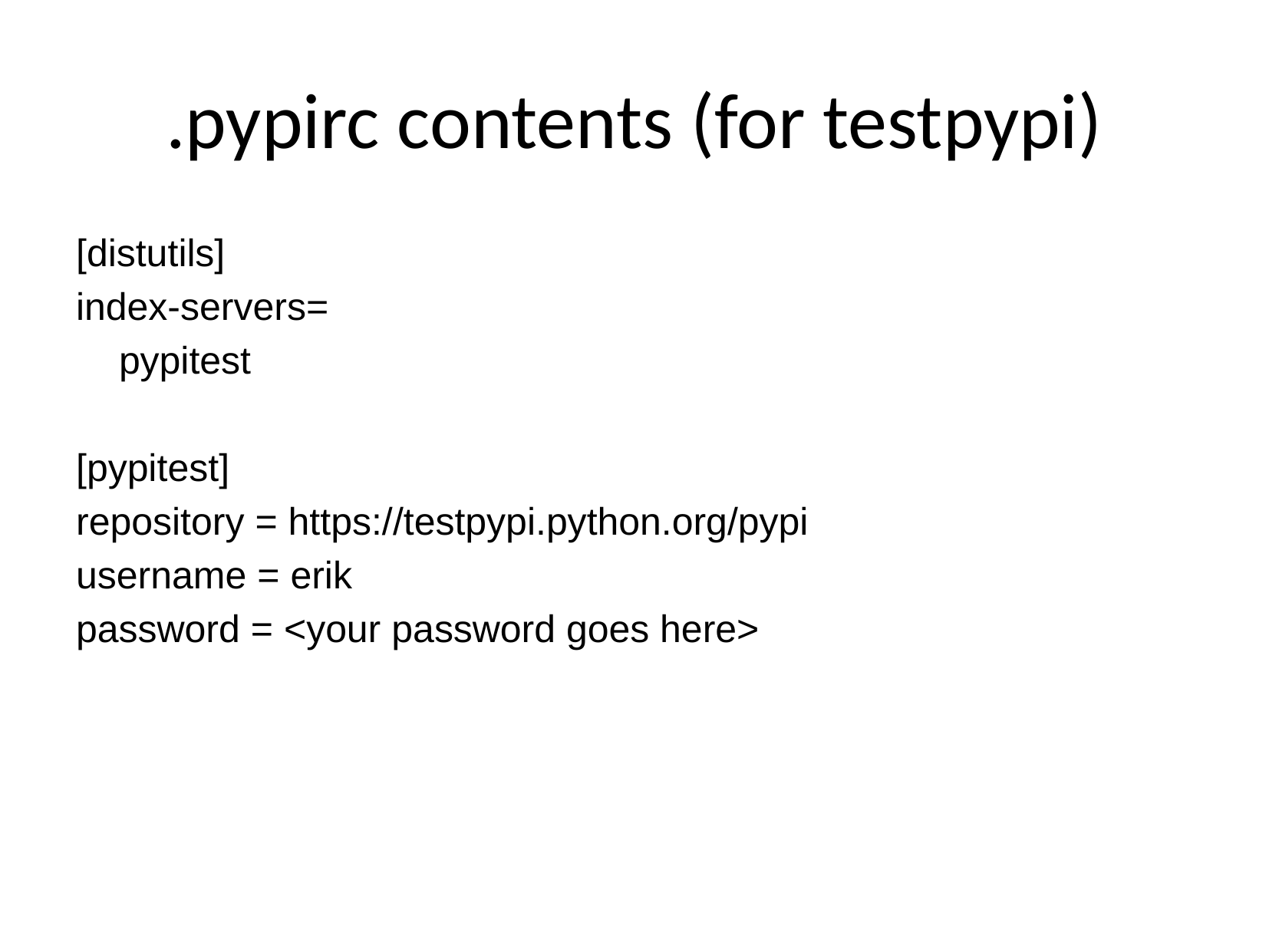

# .pypirc contents (for testpypi)
[distutils]
index-servers=
    pypitest

[pypitest]
repository = https://testpypi.python.org/pypi
username = erik
password = <your password goes here>